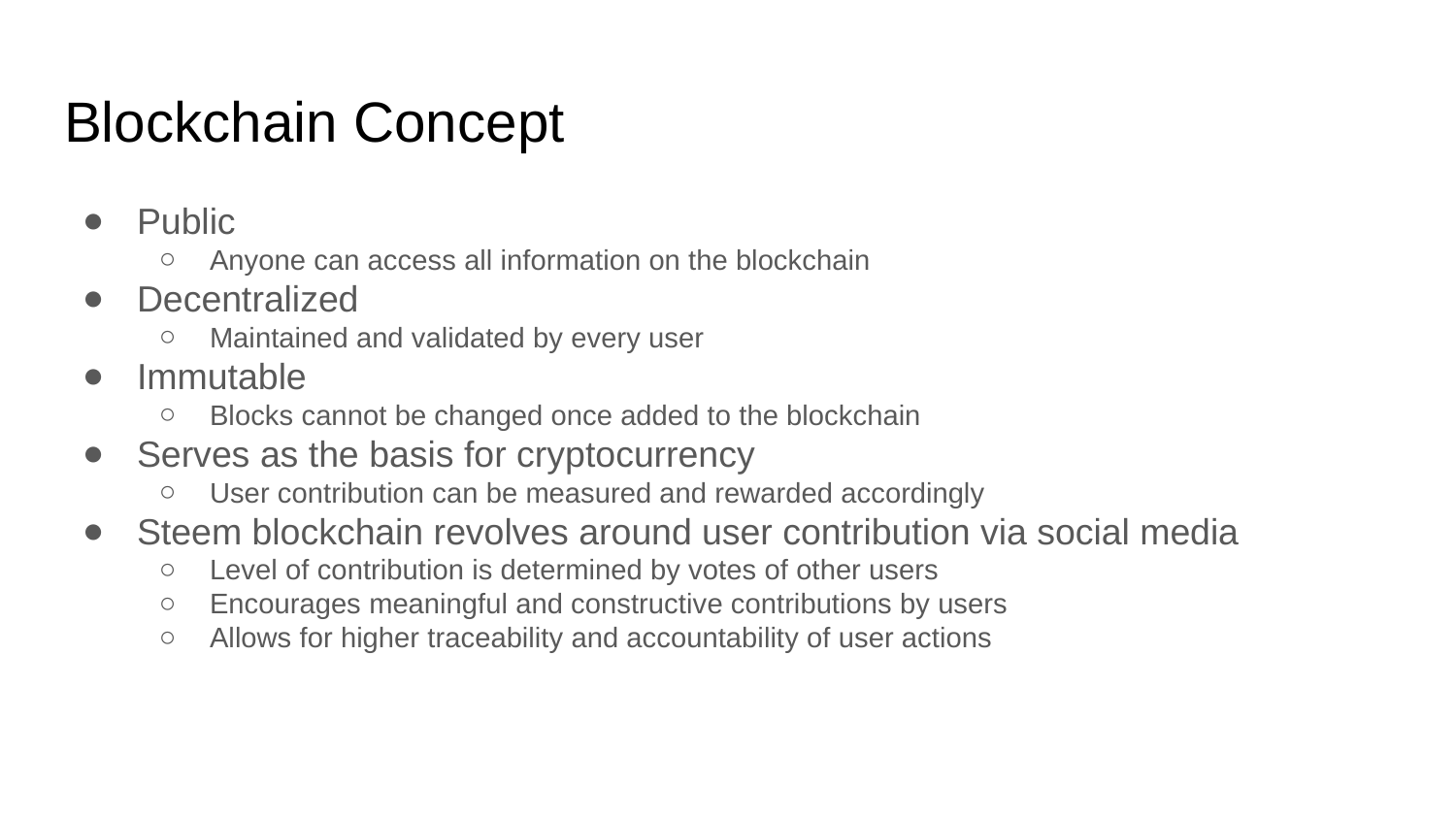

Blockchain Concept
Public
Anyone can access all information on the blockchain
Decentralized
Maintained and validated by every user
Immutable
Blocks cannot be changed once added to the blockchain
Serves as the basis for cryptocurrency
User contribution can be measured and rewarded accordingly
Steem blockchain revolves around user contribution via social media
Level of contribution is determined by votes of other users
Encourages meaningful and constructive contributions by users
Allows for higher traceability and accountability of user actions